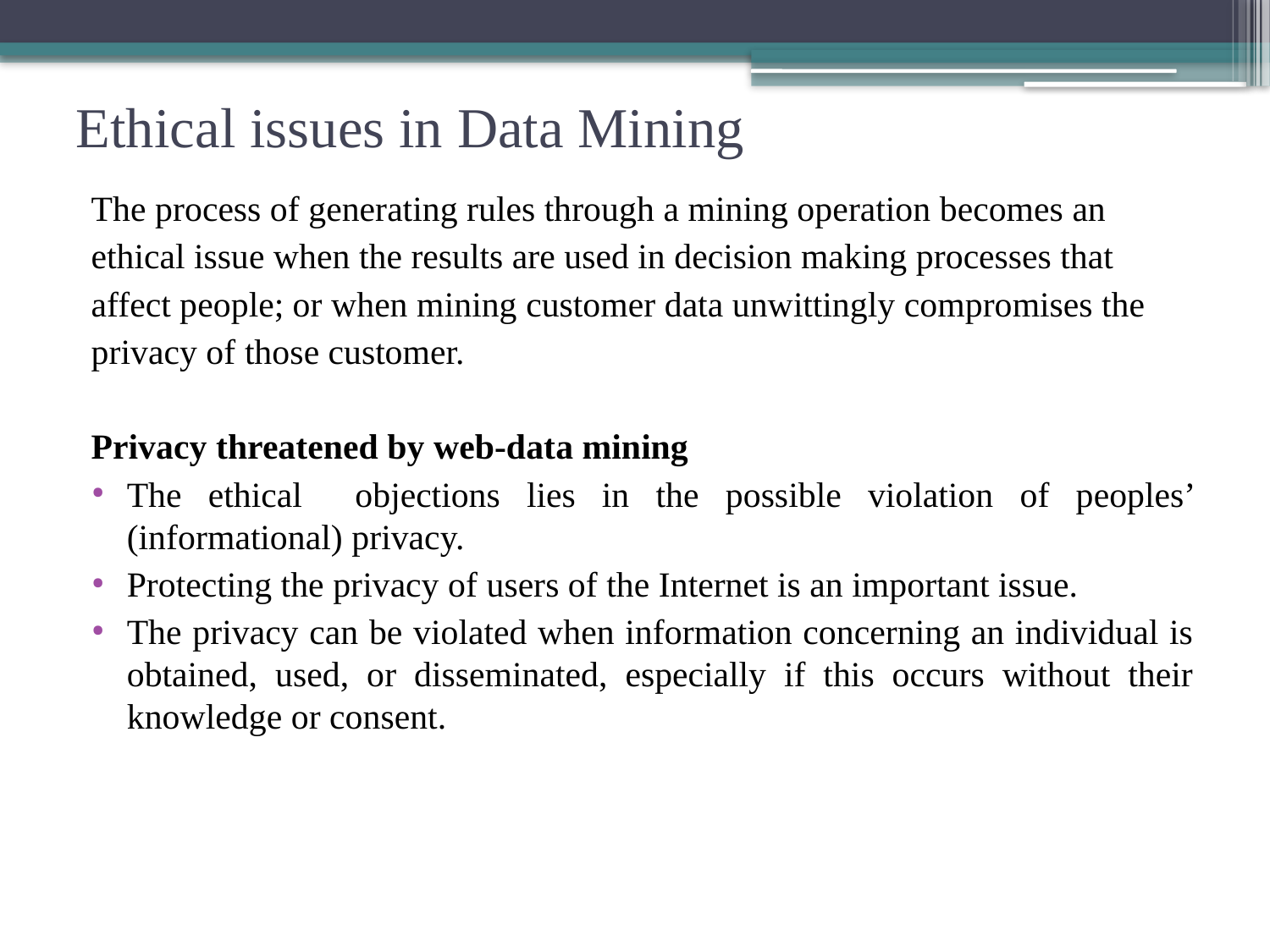

# Ethical issues in Data Mining
The process of generating rules through a mining operation becomes an
ethical issue when the results are used in decision making processes that
affect people; or when mining customer data unwittingly compromises the
privacy of those customer.

Privacy threatened by web-data mining
The ethical  objections lies in the possible violation of peoples’ (informational) privacy.
Protecting the privacy of users of the Internet is an important issue.
The privacy can be violated when information concerning an individual is obtained, used, or disseminated, especially if this occurs without their knowledge or consent.